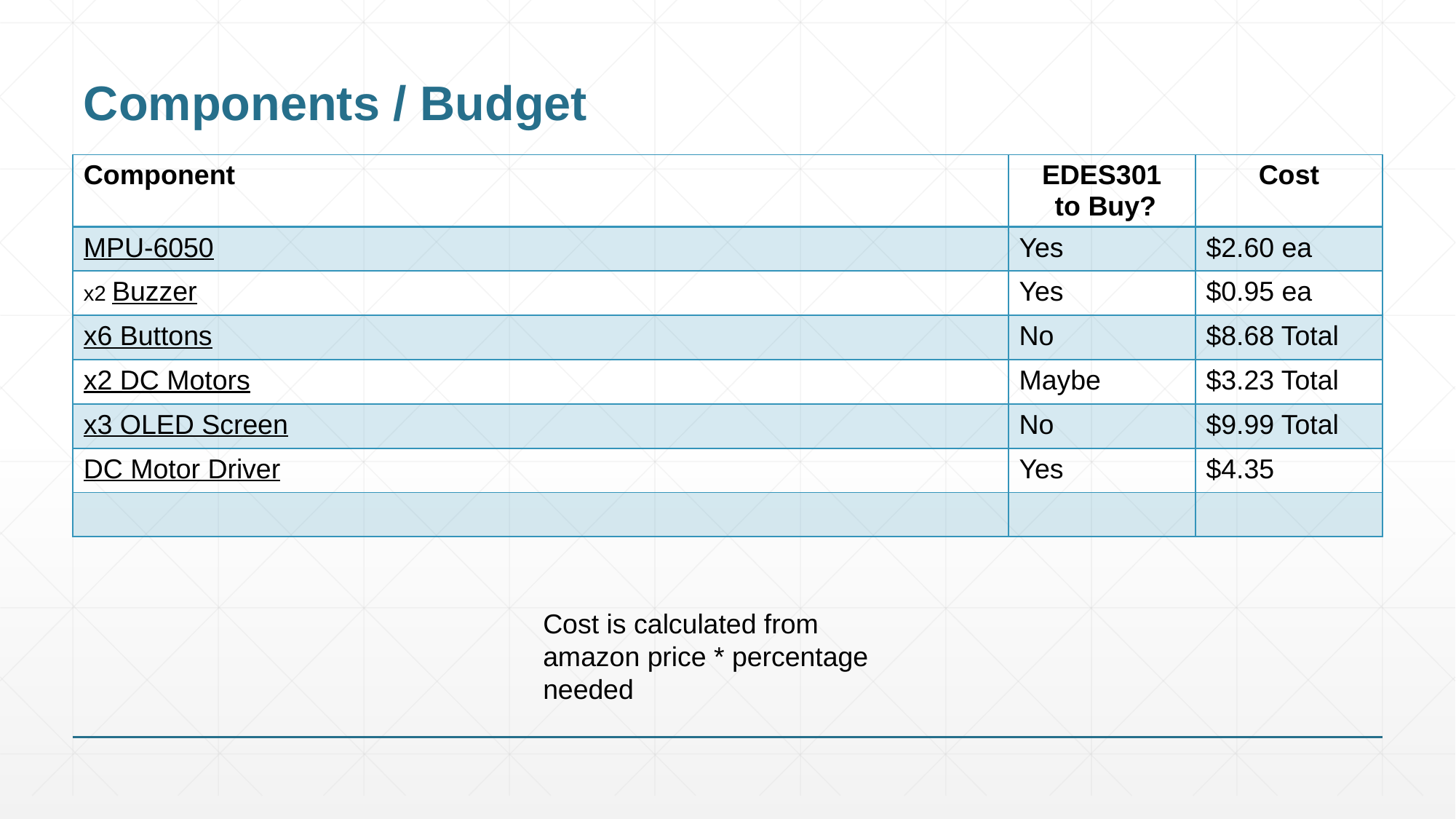

# Components / Budget
| Component | EDES301 to Buy? | Cost |
| --- | --- | --- |
| MPU-6050 | Yes | $2.60 ea |
| x2 Buzzer | Yes | $0.95 ea |
| x6 Buttons | No | $8.68 Total |
| x2 DC Motors | Maybe | $3.23 Total |
| x3 OLED Screen | No | $9.99 Total |
| DC Motor Driver | Yes | $4.35 |
|  |  |  |
Cost is calculated from amazon price * percentage needed